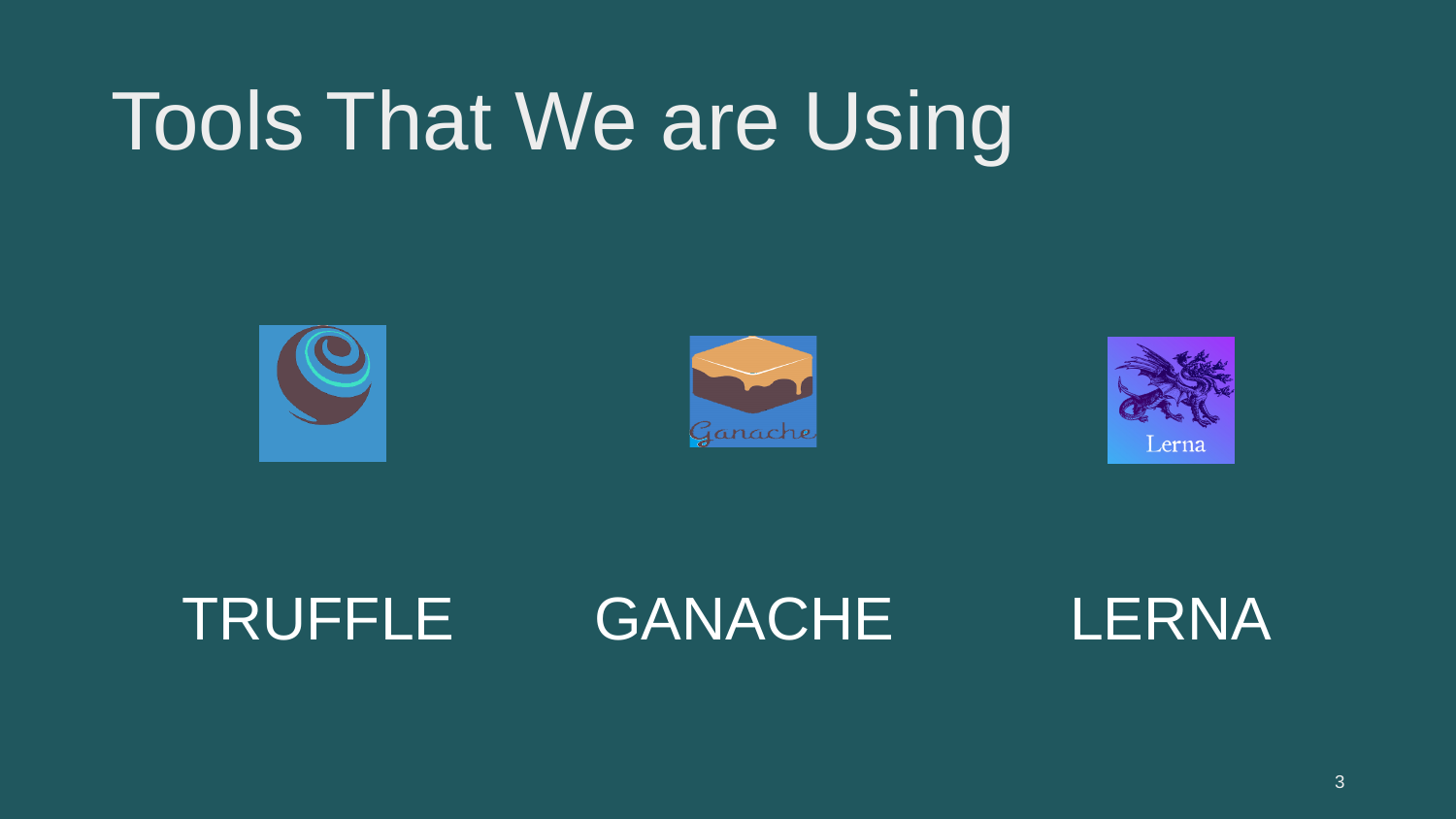

# Tools That We are Using

TRUFFLE

GANACHE

LERNA
3